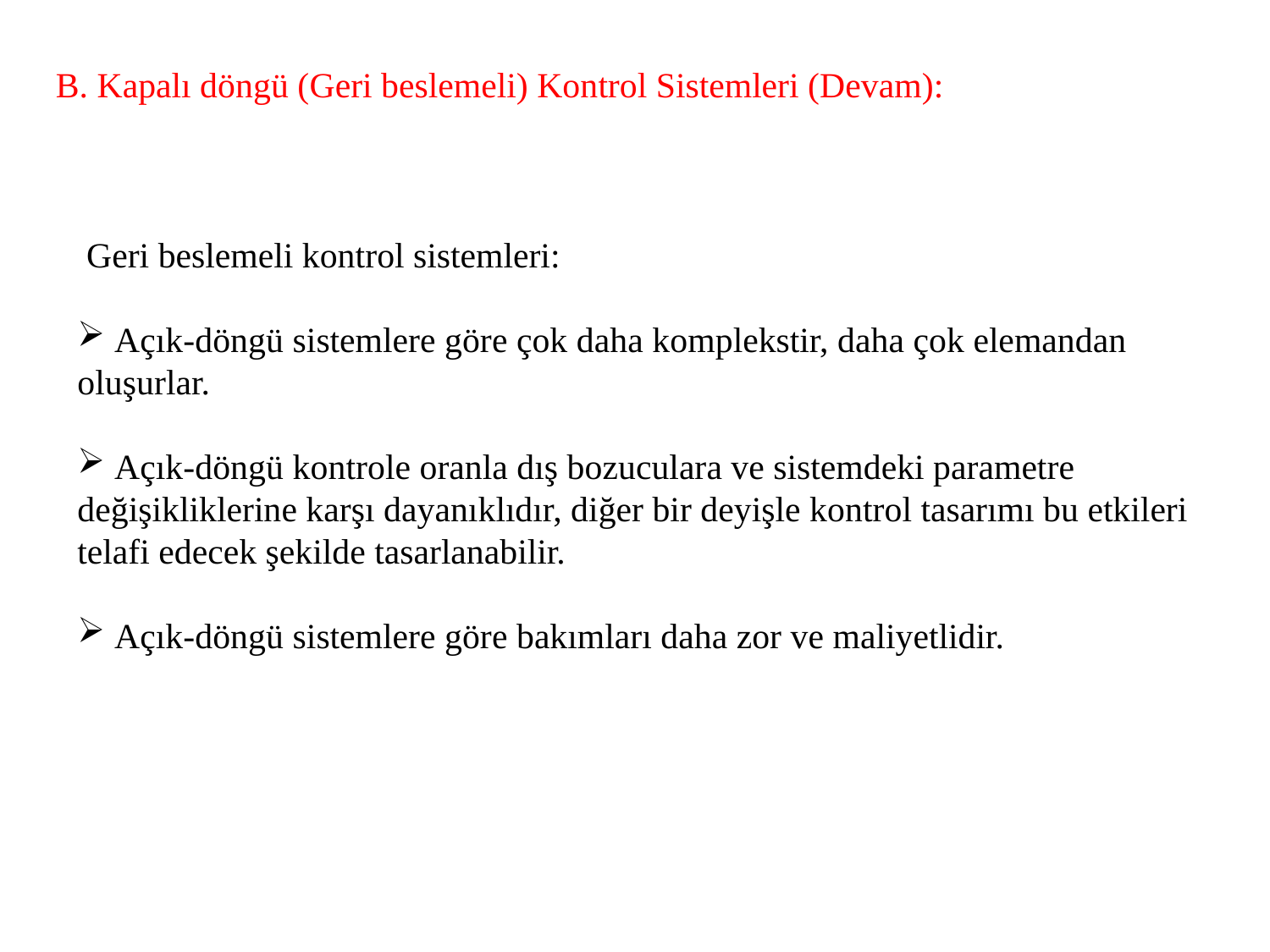

B. Kapalı döngü (Geri beslemeli) Kontrol Sistemleri (Devam):
 Geri beslemeli kontrol sistemleri:

 Açık-döngü sistemlere göre çok daha komplekstir, daha çok elemandan oluşurlar.

 Açık-döngü kontrole oranla dış bozuculara ve sistemdeki parametre değişikliklerine karşı dayanıklıdır, diğer bir deyişle kontrol tasarımı bu etkileri telafi edecek şekilde tasarlanabilir.

 Açık-döngü sistemlere göre bakımları daha zor ve maliyetlidir.